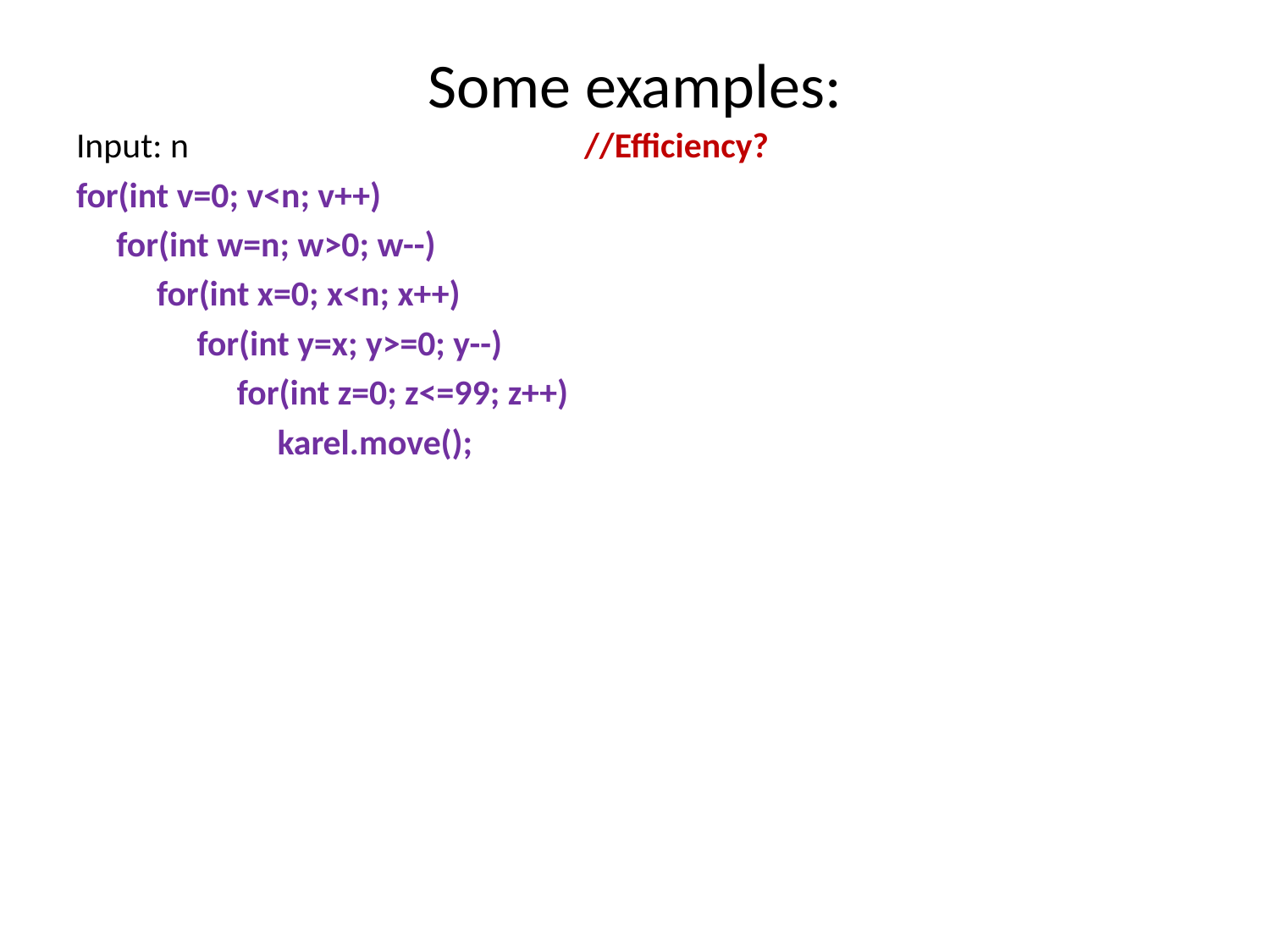

# Some examples:
Input: n				//Efficiency?
for(int v=0; v<n; v++)
     for(int w=n; w>0; w--)
          for(int x=0; x<n; x++)
               for(int y=x; y>=0; y--)
                    for(int z=0; z<=99; z++)
                         karel.move();